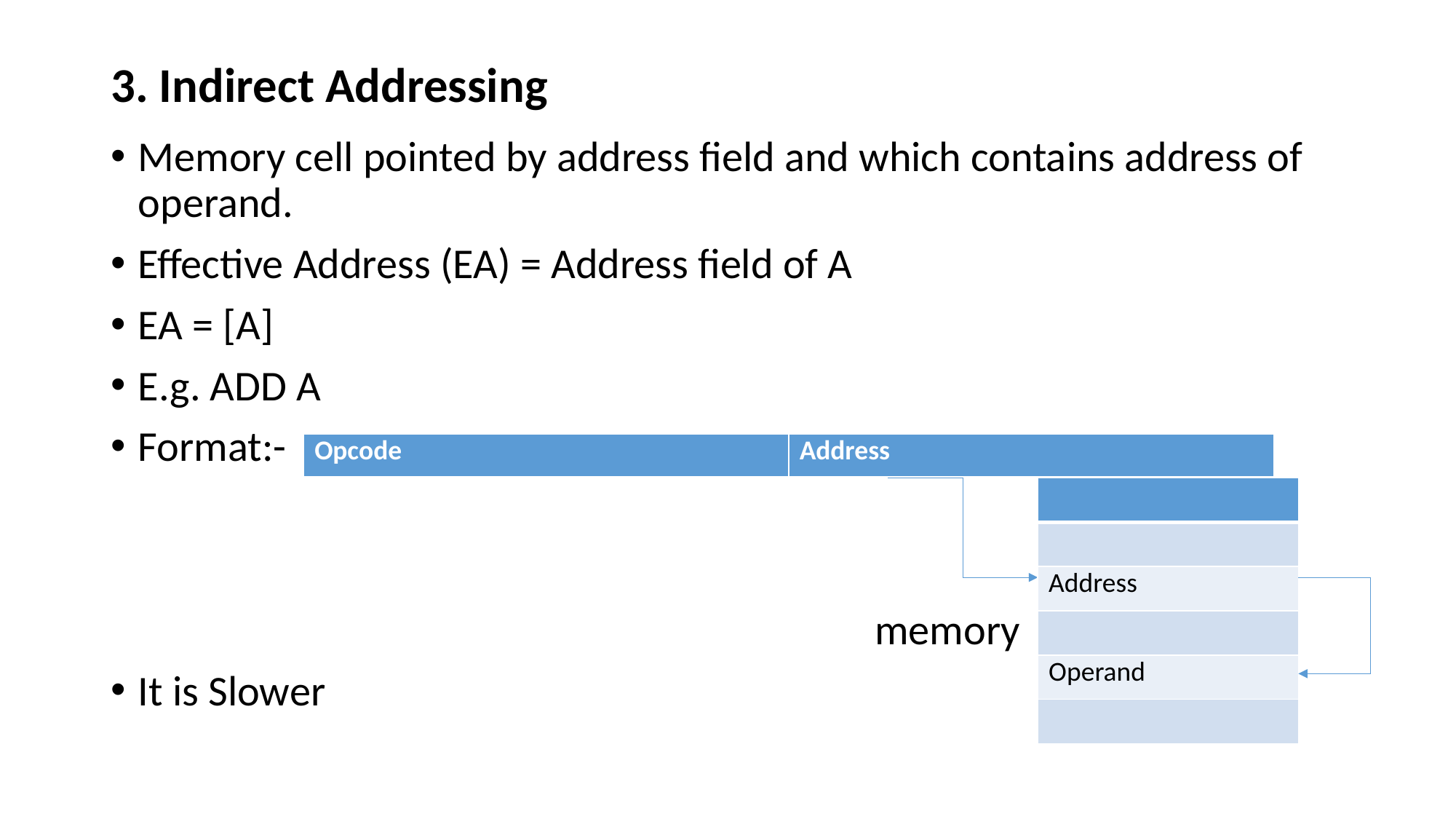

# 3. Indirect Addressing
Memory cell pointed by address field and which contains address of operand.
Effective Address (EA) = Address field of A
EA = [A]
E.g. ADD A
Format:-

							memory
It is Slower
| Opcode | Address |
| --- | --- |
|  |
| --- |
|  |
| Address |
|  |
| Operand |
|  |